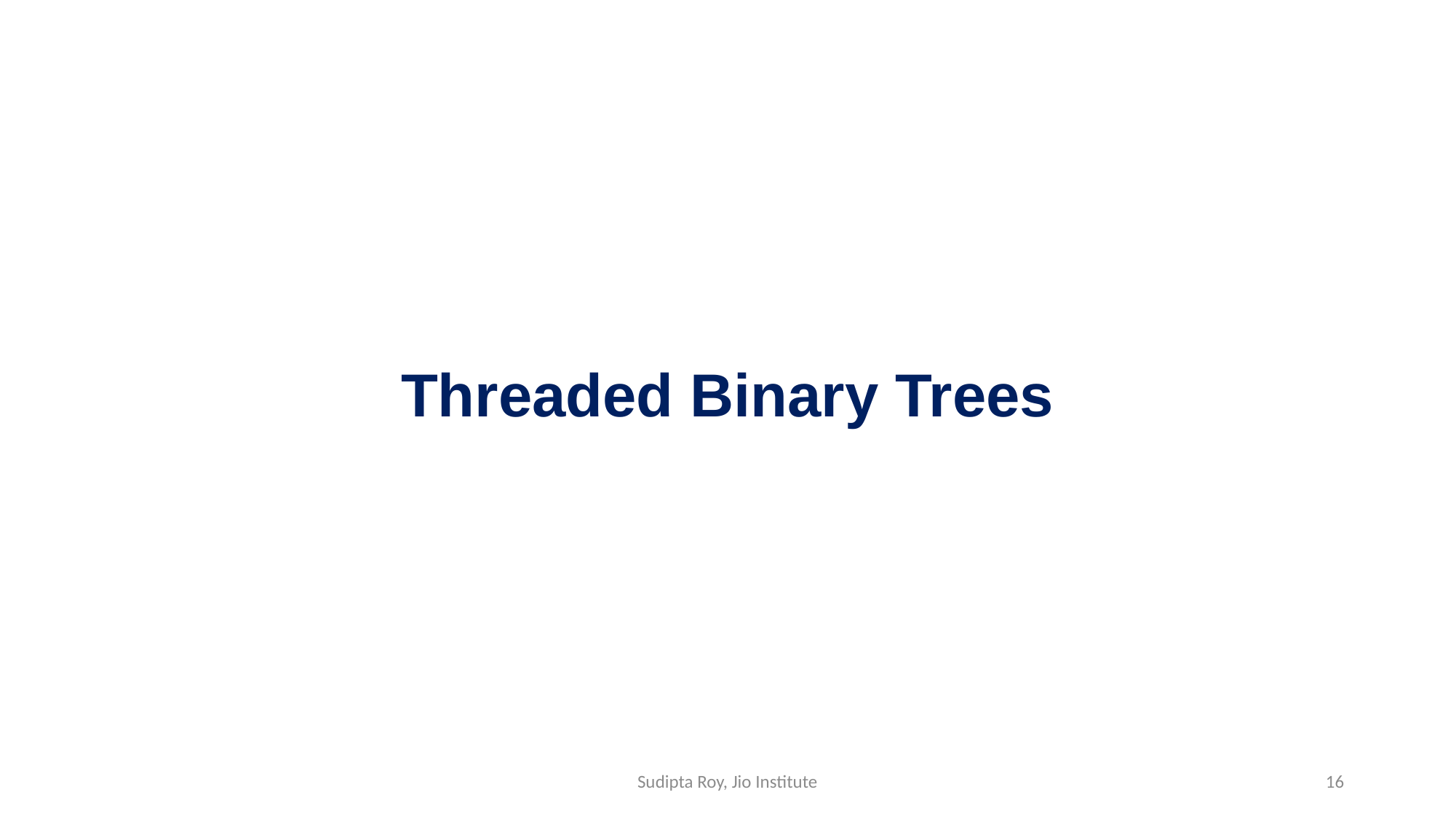

# Threaded Binary Trees
Sudipta Roy, Jio Institute
16